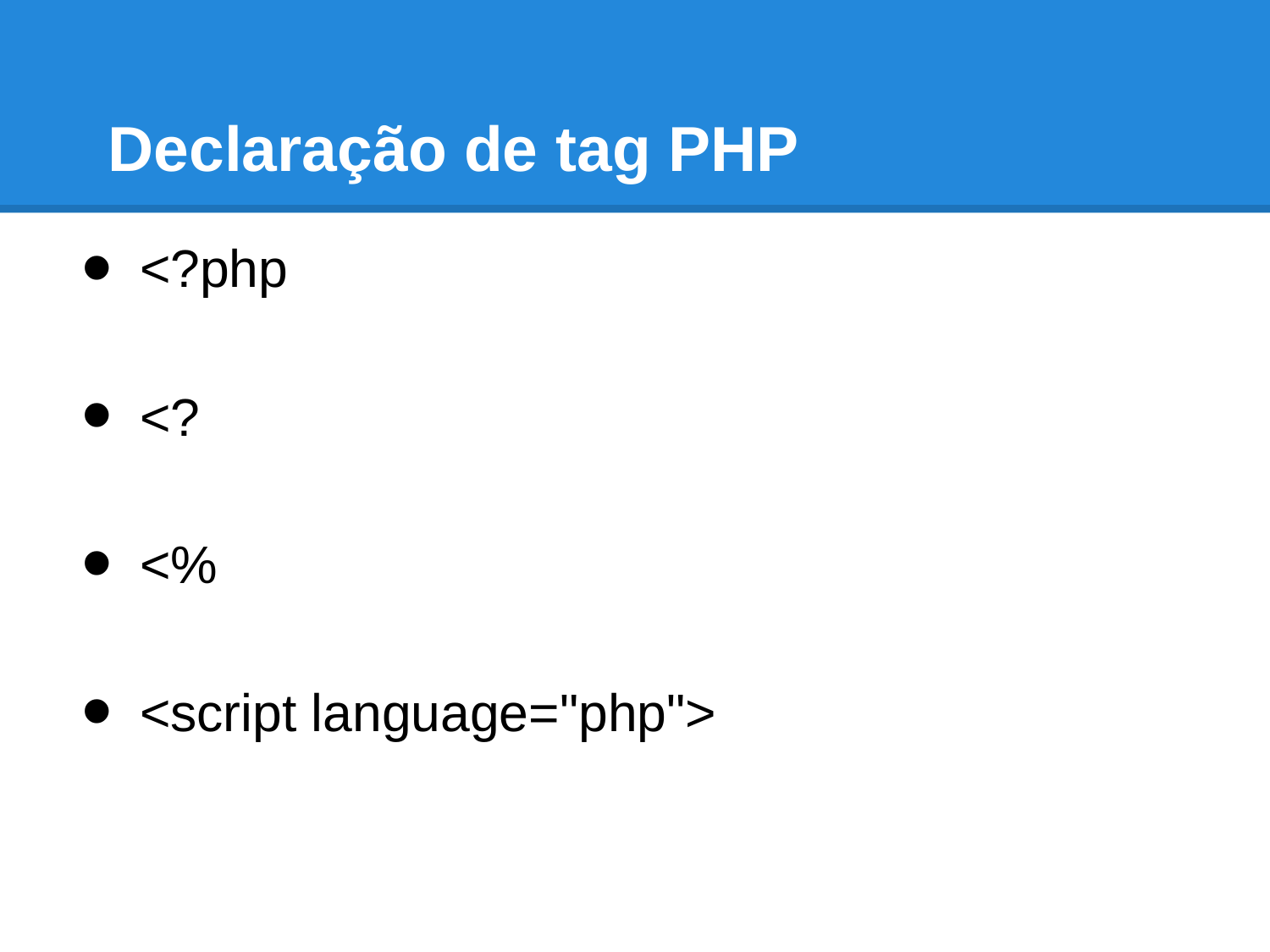

# Declaração de tag PHP
<?php

<?

<%

<script language="php">